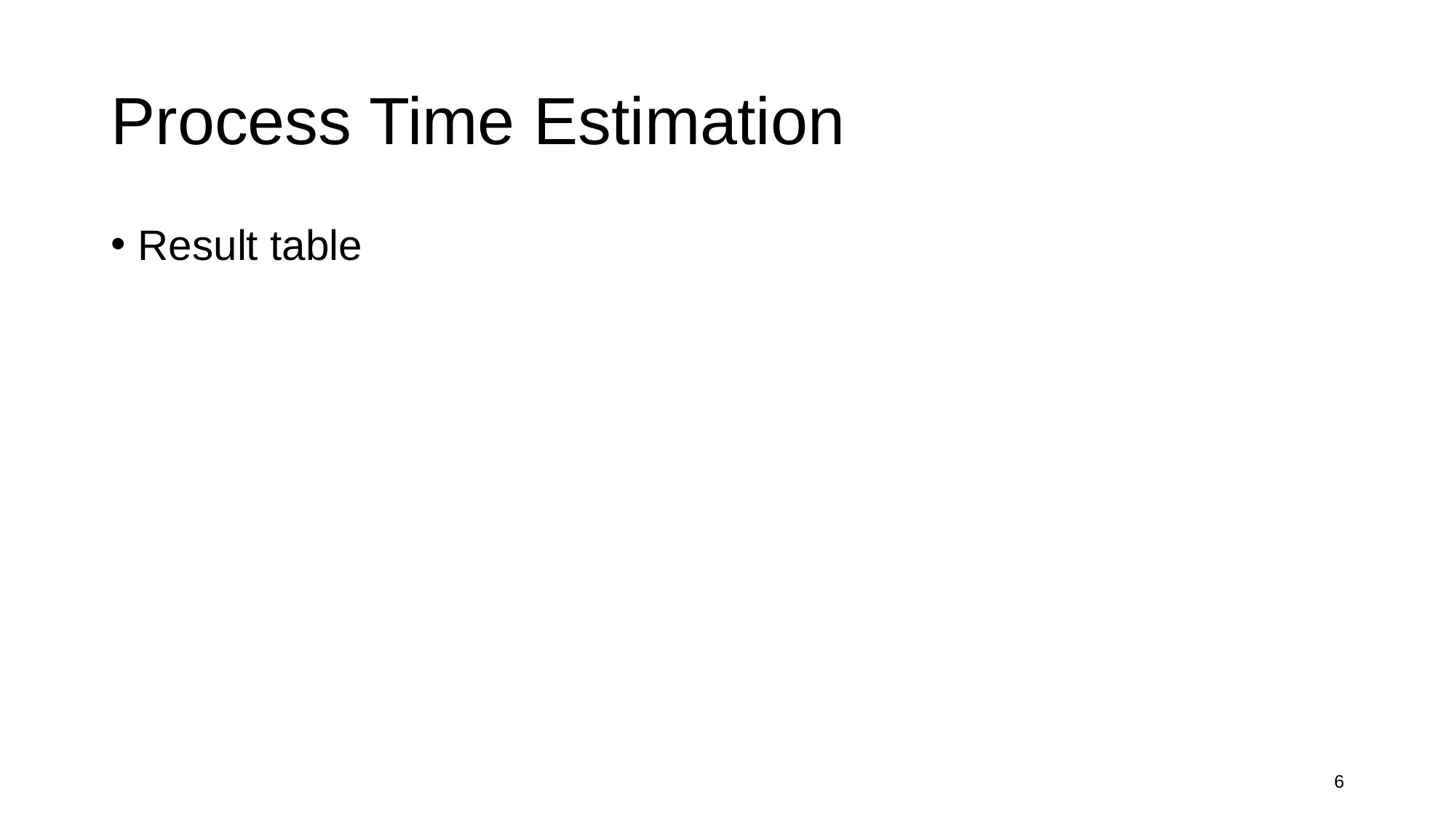

# Process Time Estimation
Result table
6